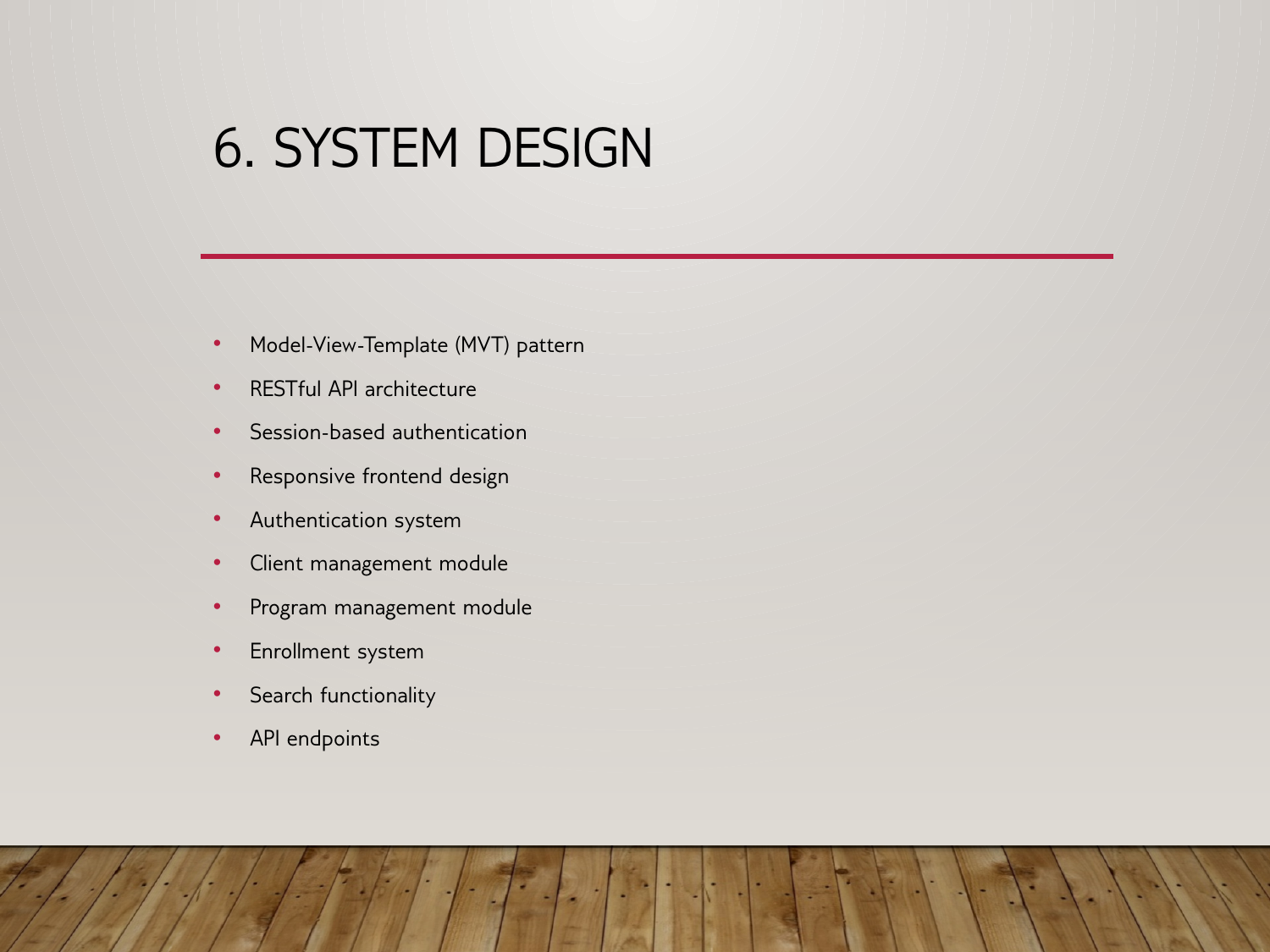

# 6. System Design

Model-View-Template (MVT) pattern
RESTful API architecture
Session-based authentication
Responsive frontend design
Authentication system
Client management module
Program management module
Enrollment system
Search functionality
API endpoints